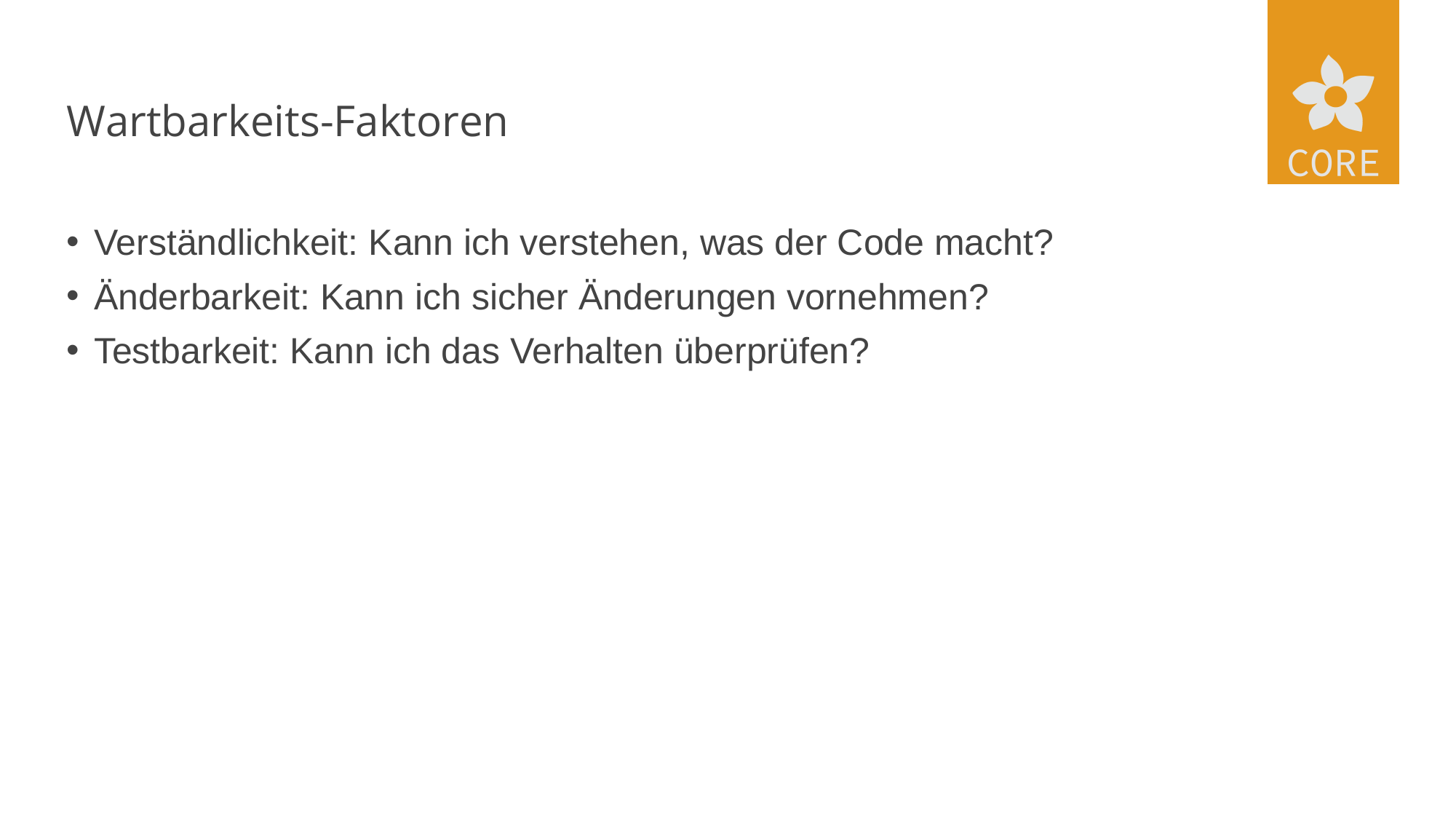

# Wartbarkeits-Faktoren
Verständlichkeit: Kann ich verstehen, was der Code macht?
Änderbarkeit: Kann ich sicher Änderungen vornehmen?
Testbarkeit: Kann ich das Verhalten überprüfen?